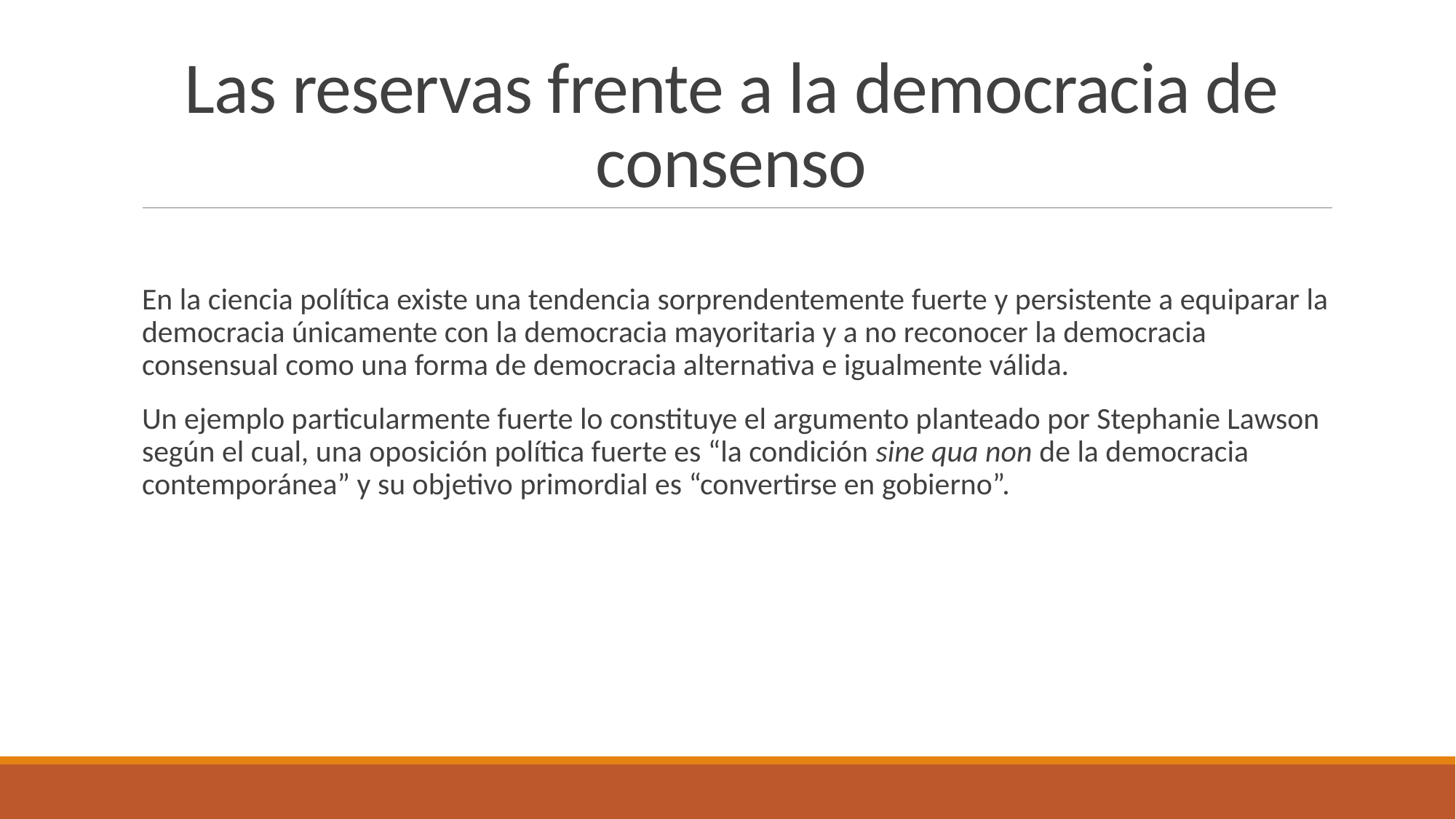

# Las reservas frente a la democracia de consenso

En la ciencia política existe una tendencia sorprendentemente fuerte y persistente a equiparar la democracia únicamente con la democracia mayoritaria y a no reconocer la democracia consensual como una forma de democracia alternativa e igualmente válida.
Un ejemplo particularmente fuerte lo constituye el argumento planteado por Stephanie Lawson según el cual, una oposición política fuerte es “la condición sine qua non de la democracia contemporánea” y su objetivo primordial es “convertirse en gobierno”.